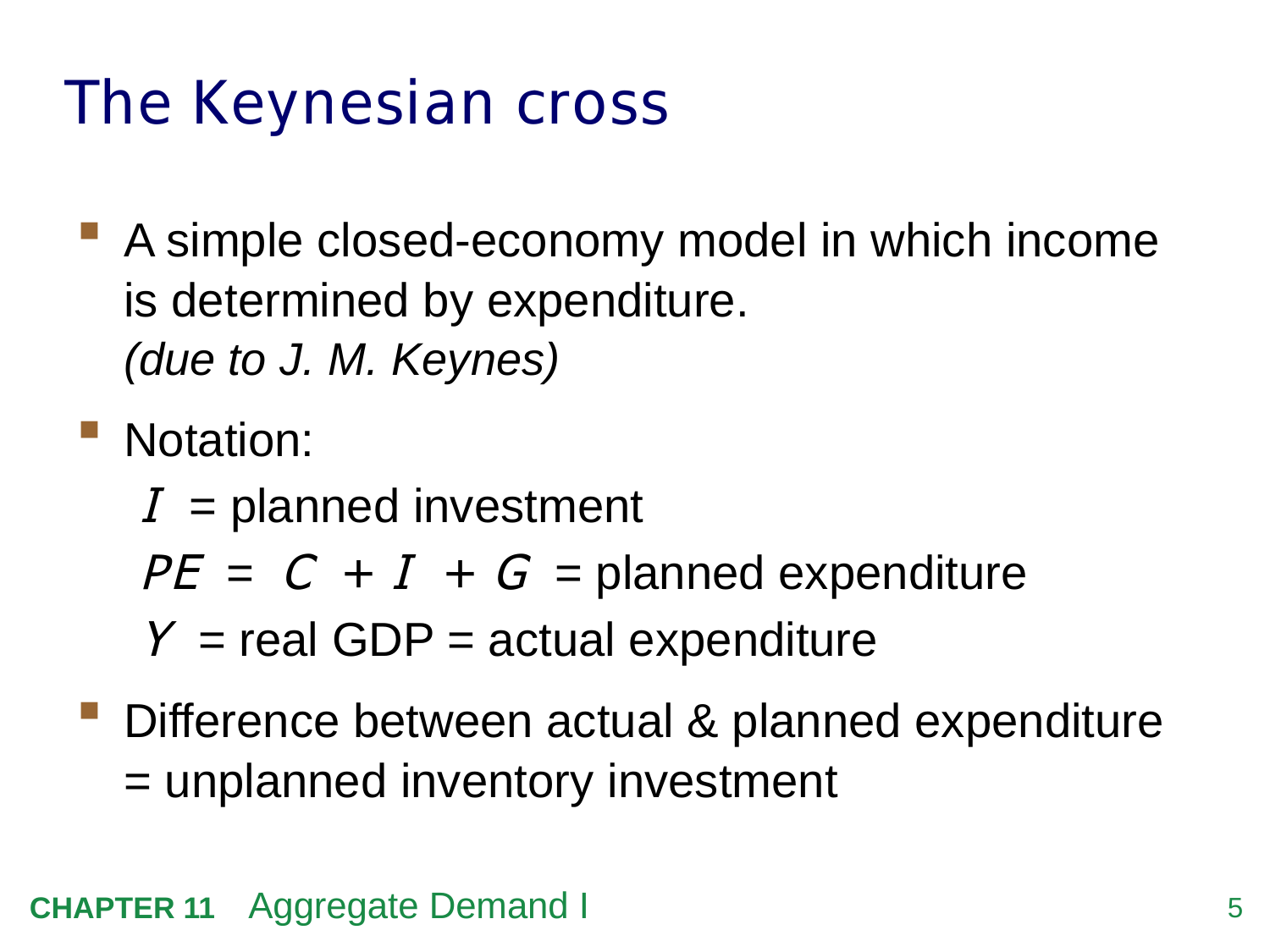

# The Keynesian cross
A simple closed-economy model in which income is determined by expenditure.
(due to J. M. Keynes)
Notation:
I  = planned investment
PE  =  C  + I  + G  = planned expenditure
Y  = real GDP = actual expenditure
Difference between actual & planned expenditure  = unplanned inventory investment